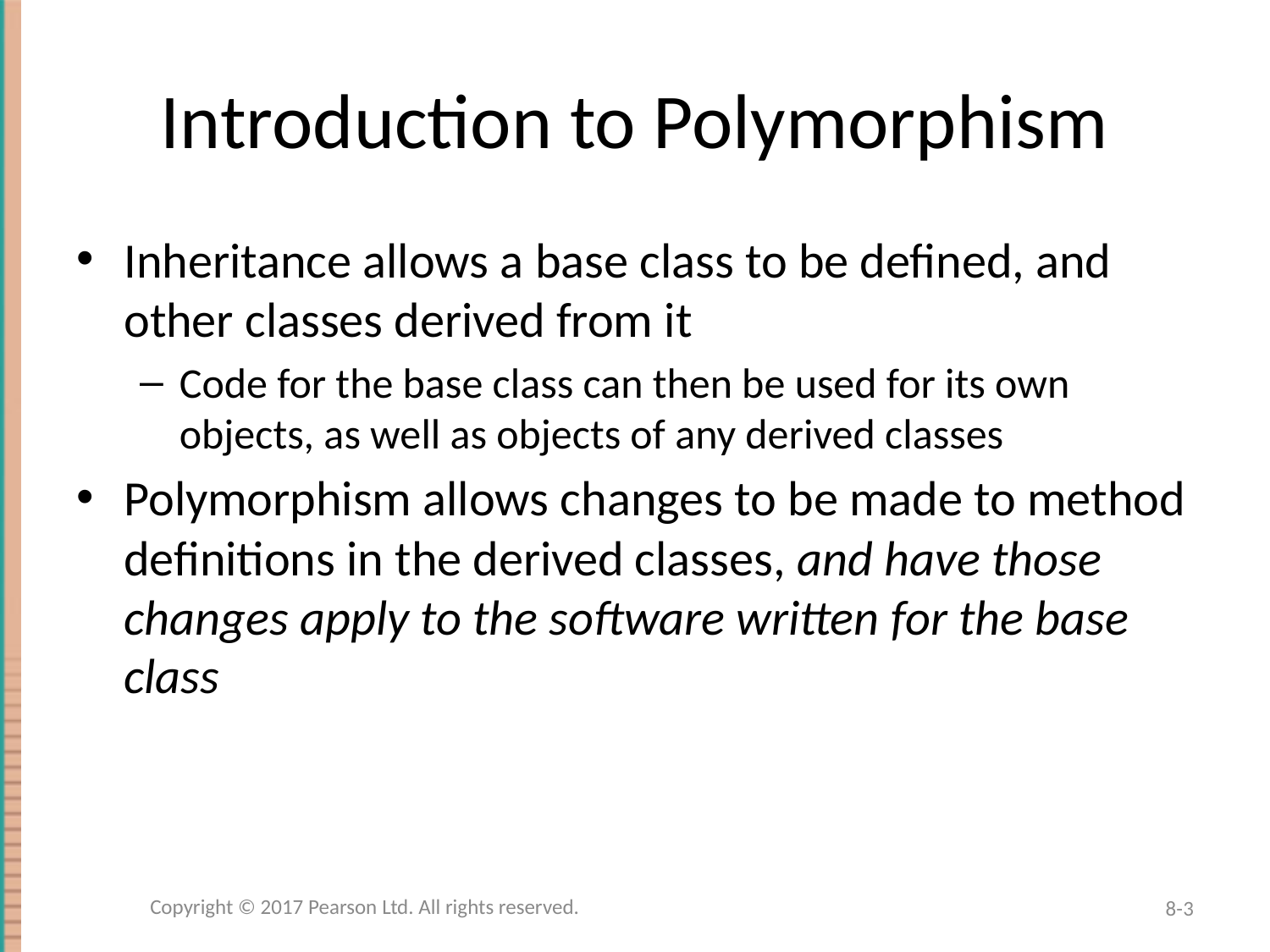

# Introduction to Polymorphism
Inheritance allows a base class to be defined, and other classes derived from it
Code for the base class can then be used for its own objects, as well as objects of any derived classes
Polymorphism allows changes to be made to method definitions in the derived classes, and have those changes apply to the software written for the base class
Copyright © 2017 Pearson Ltd. All rights reserved.
8-3